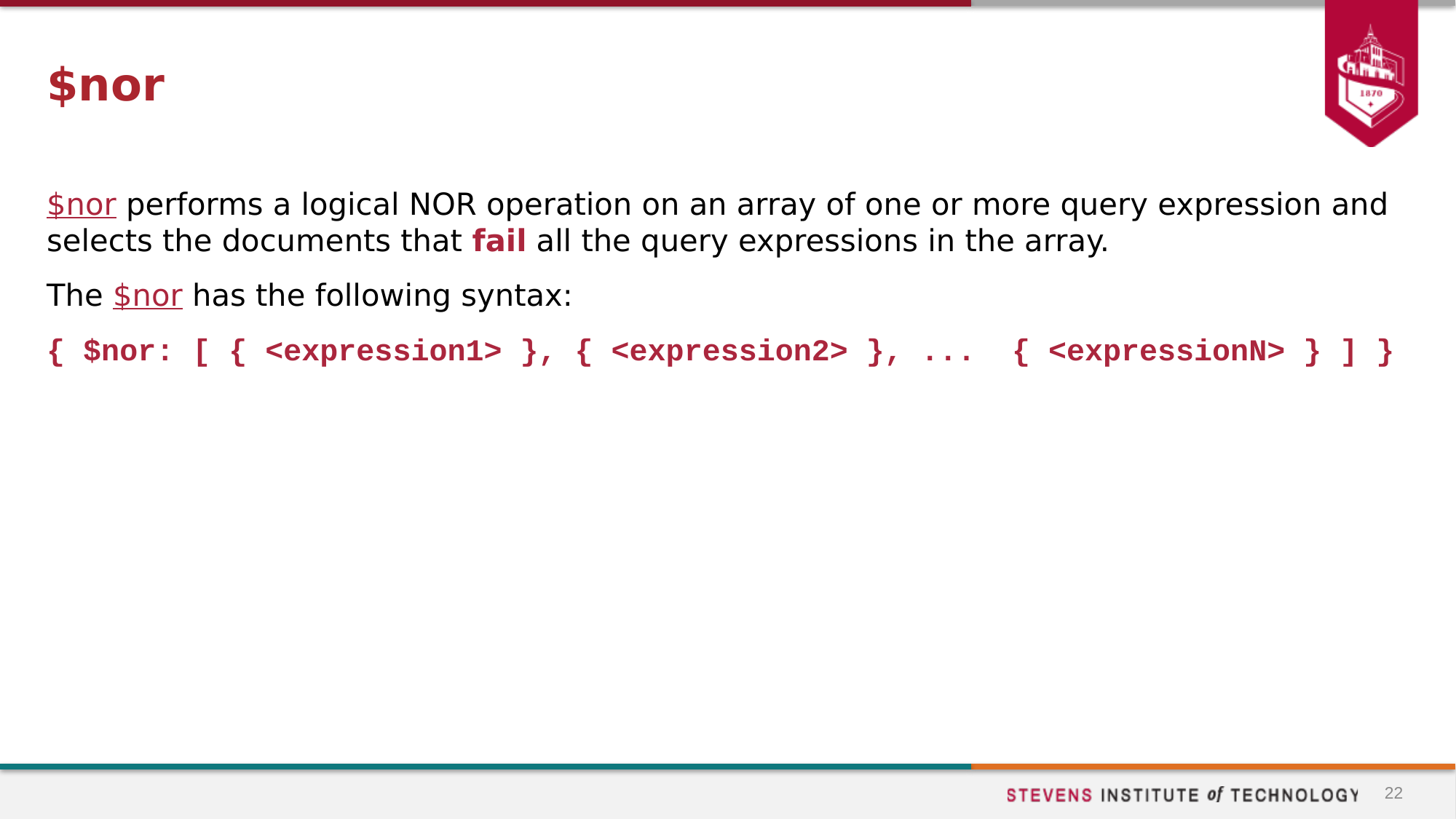

# $nor
$nor performs a logical NOR operation on an array of one or more query expression and selects the documents that fail all the query expressions in the array.
The $nor has the following syntax:
{ $nor: [ { <expression1> }, { <expression2> }, ...  { <expressionN> } ] }
22